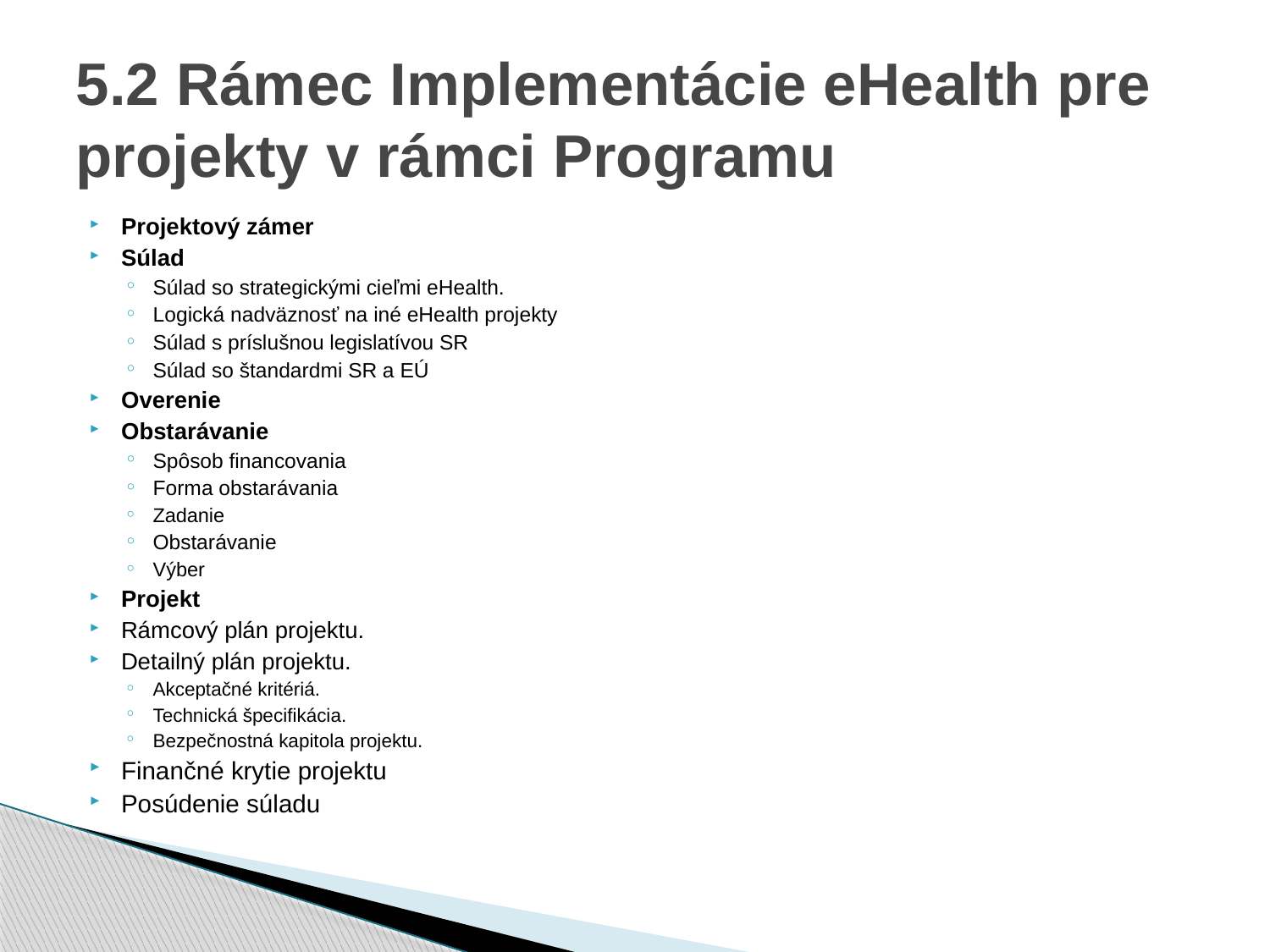

# 5.2 Rámec Implementácie eHealth pre projekty v rámci Programu
Projektový zámer
Súlad
Súlad so strategickými cieľmi eHealth.
Logická nadväznosť na iné eHealth projekty
Súlad s príslušnou legislatívou SR
Súlad so štandardmi SR a EÚ
Overenie
Obstarávanie
Spôsob financovania
Forma obstarávania
Zadanie
Obstarávanie
Výber
Projekt
Rámcový plán projektu.
Detailný plán projektu.
Akceptačné kritériá.
Technická špecifikácia.
Bezpečnostná kapitola projektu.
Finančné krytie projektu
Posúdenie súladu